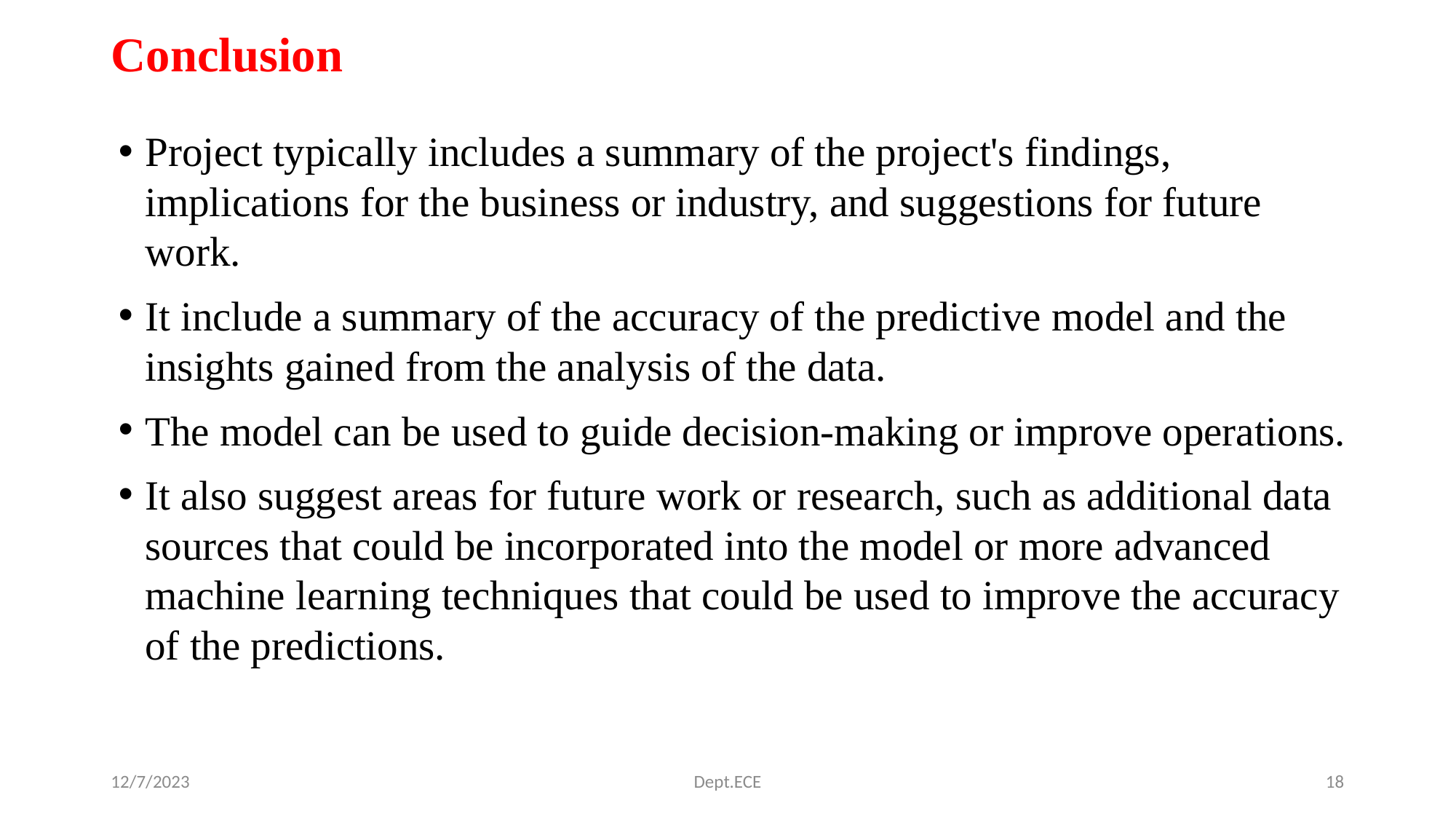

# Conclusion
Project typically includes a summary of the project's findings, implications for the business or industry, and suggestions for future work.
It include a summary of the accuracy of the predictive model and the insights gained from the analysis of the data.
The model can be used to guide decision-making or improve operations.
It also suggest areas for future work or research, such as additional data sources that could be incorporated into the model or more advanced machine learning techniques that could be used to improve the accuracy of the predictions.

12/7/2023
Dept.ECE
18